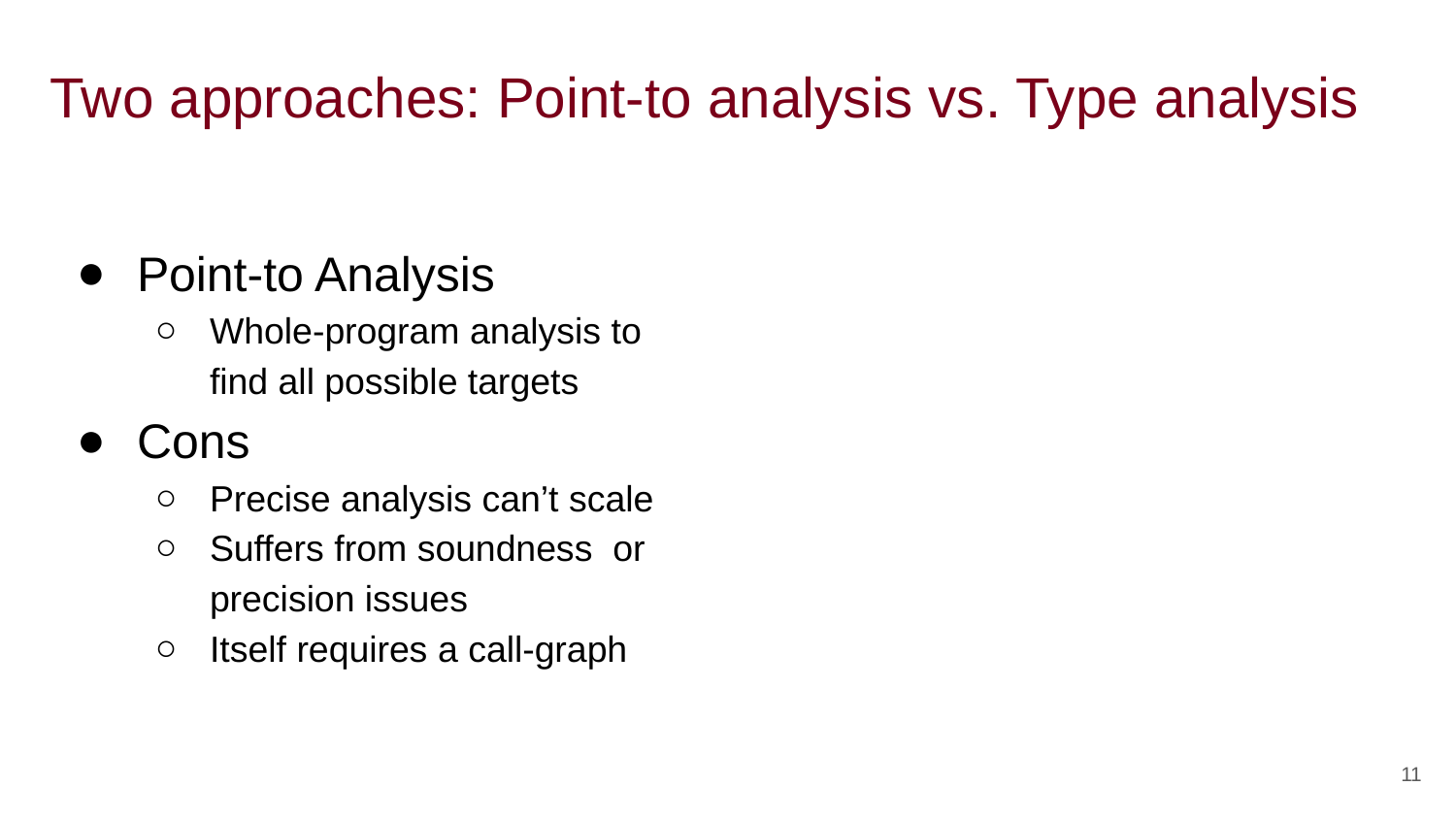

# Two approaches: Point-to analysis vs. Type analysis

Point-to Analysis
Whole-program analysis to find all possible targets
Cons
Precise analysis can’t scale
Suffers from soundness  or precision issues
Itself requires a call-graph
11